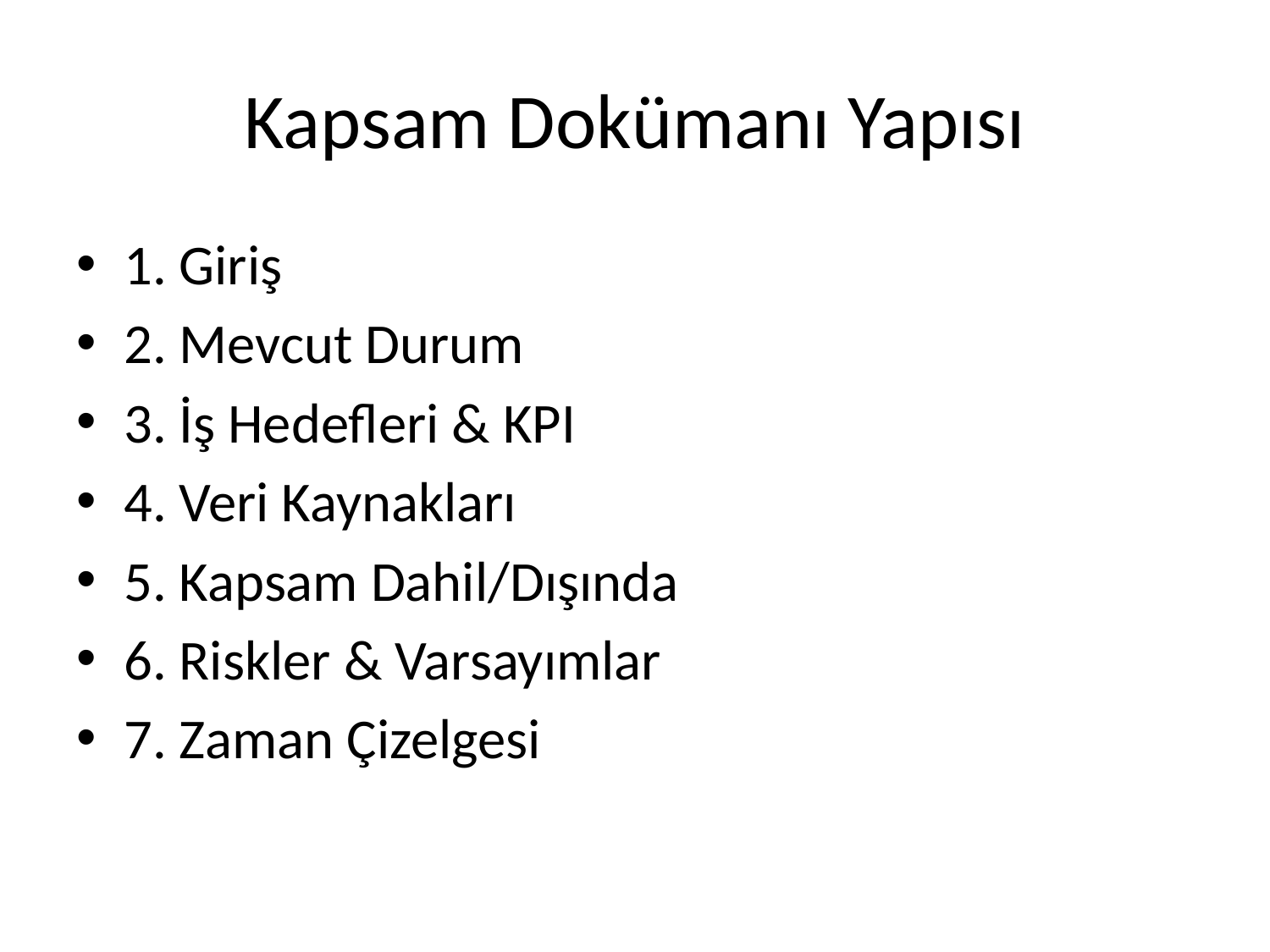

# Kapsam Dokümanı Yapısı
1. Giriş
2. Mevcut Durum
3. İş Hedefleri & KPI
4. Veri Kaynakları
5. Kapsam Dahil/Dışında
6. Riskler & Varsayımlar
7. Zaman Çizelgesi